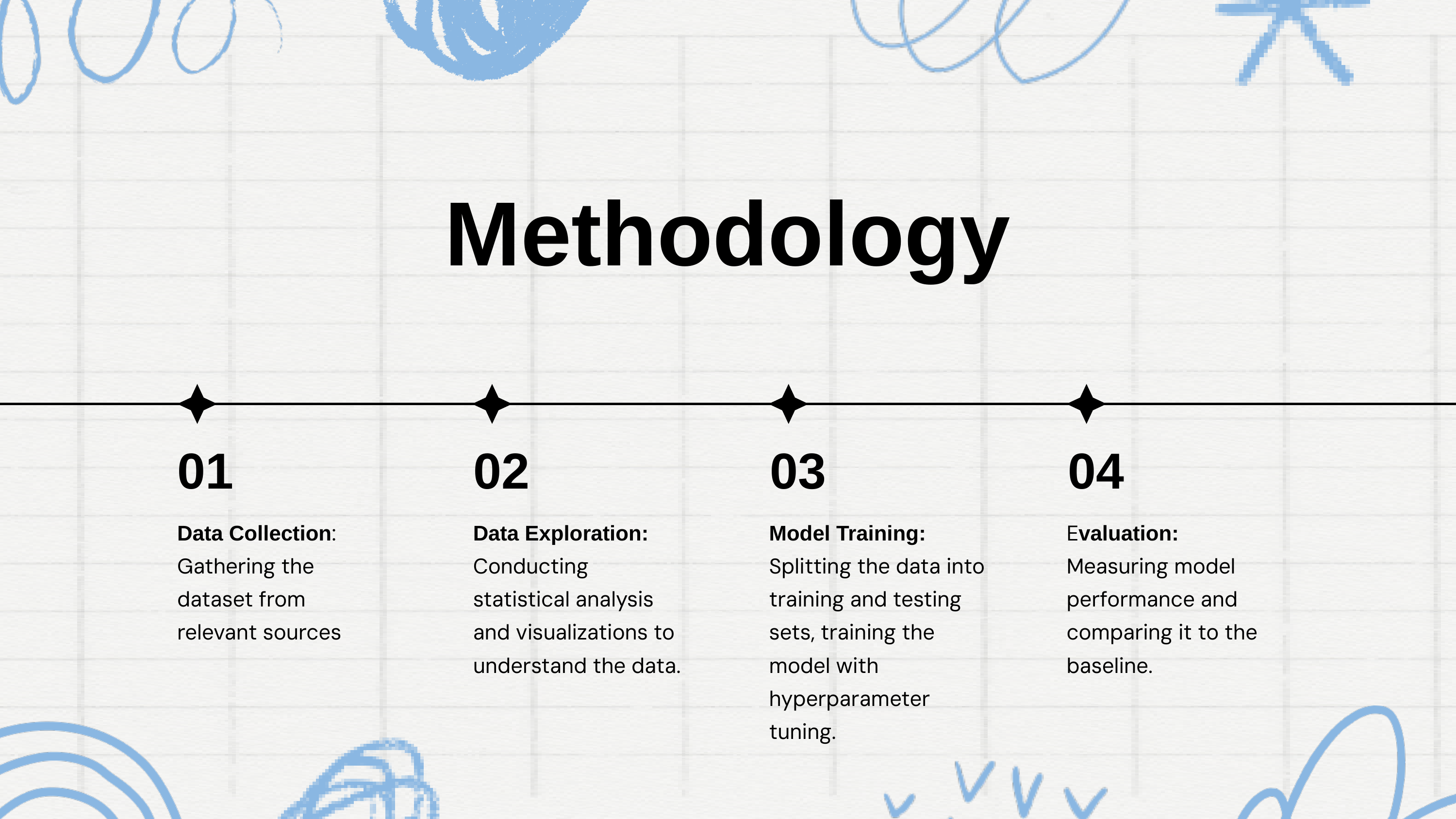

Methodology

01
02
03
04
Data Collection: Gathering the dataset from relevant sources
Data Exploration: Conducting statistical analysis and visualizations to understand the data.
Model Training: Splitting the data into training and testing sets, training the model with hyperparameter tuning.
Evaluation: Measuring model performance and comparing it to the baseline.